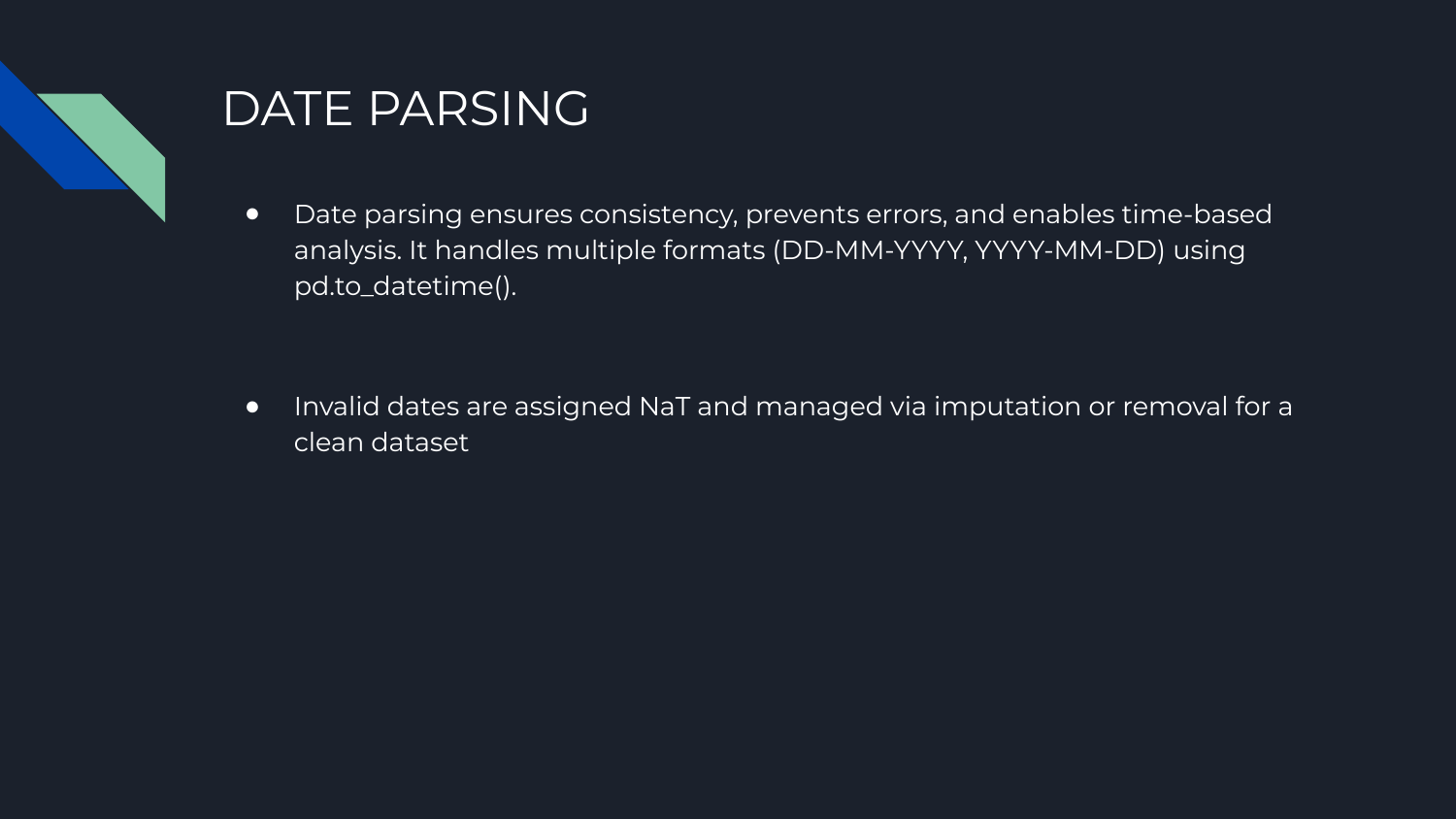

# DATE PARSING
Date parsing ensures consistency, prevents errors, and enables time-based analysis. It handles multiple formats (DD-MM-YYYY, YYYY-MM-DD) using pd.to_datetime().

Invalid dates are assigned NaT and managed via imputation or removal for a clean dataset